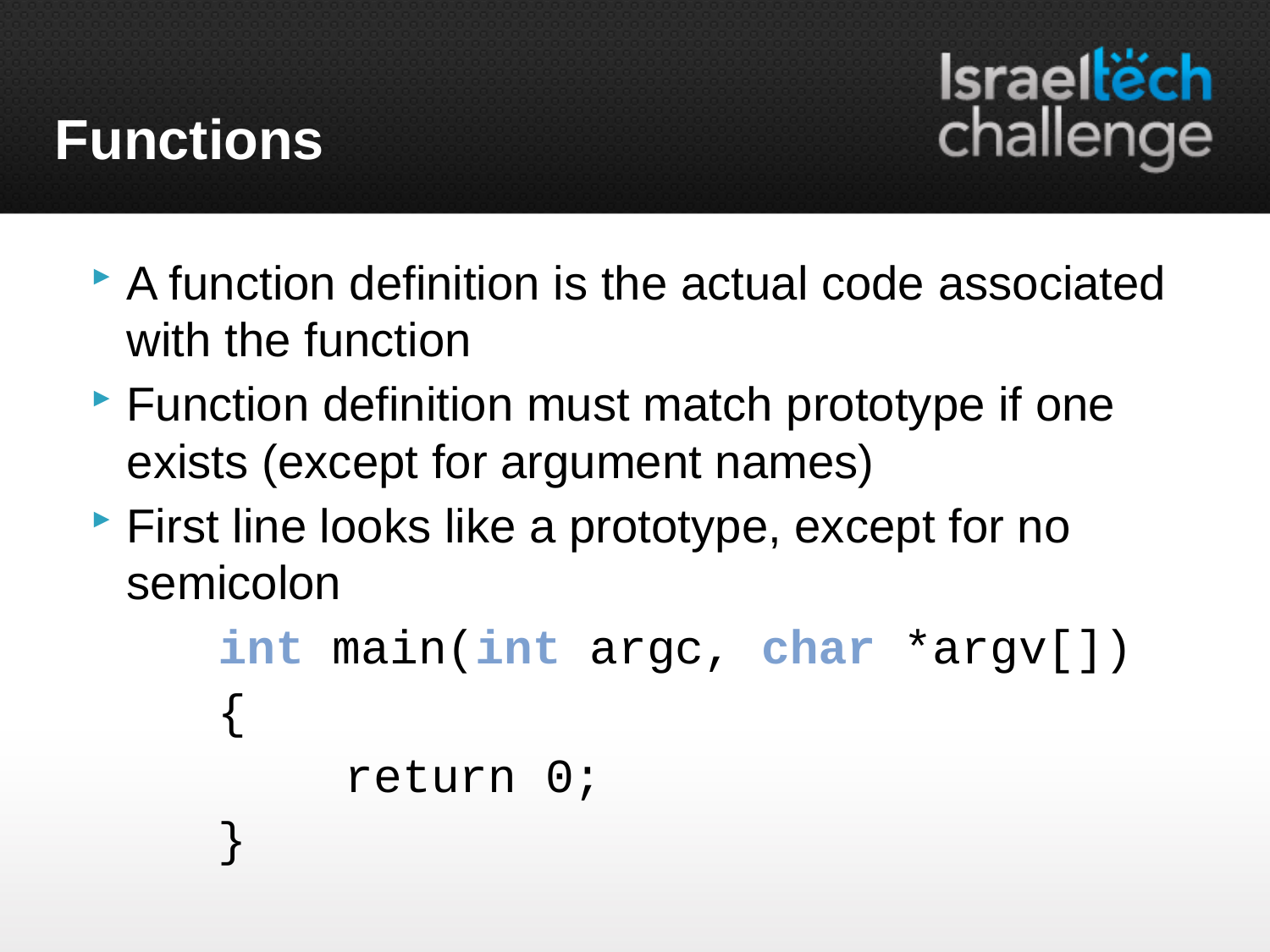

# Functions
A function definition is the actual code associated with the function
Function definition must match prototype if one exists (except for argument names)
First line looks like a prototype, except for no semicolon
	int main(int argc, char *argv[])
	{
		return 0;
	}